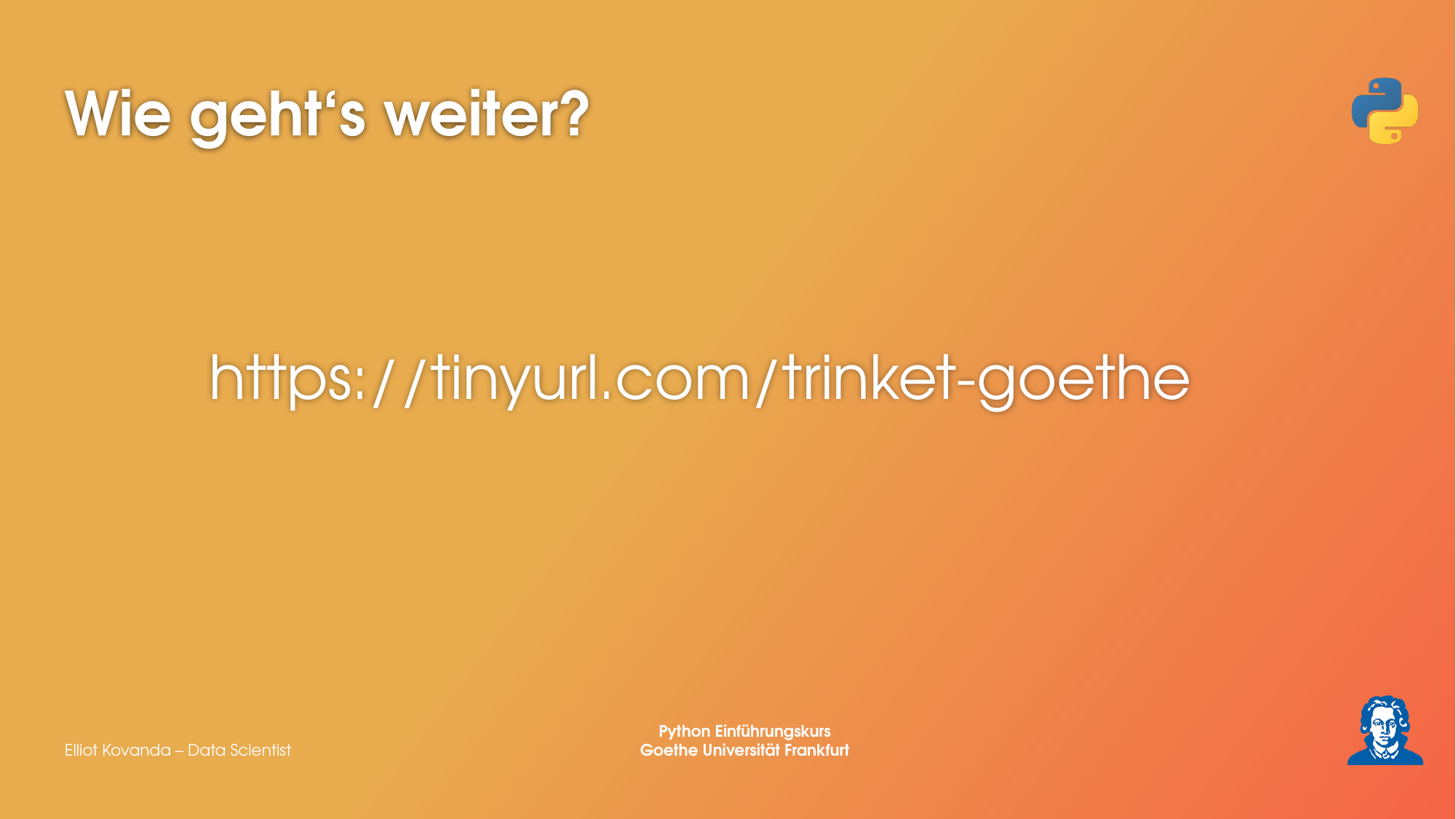

# Wie geht‘s weiter?

https://tinyurl.com/trinket-goethe
Elliot Kovanda – Data Scientist